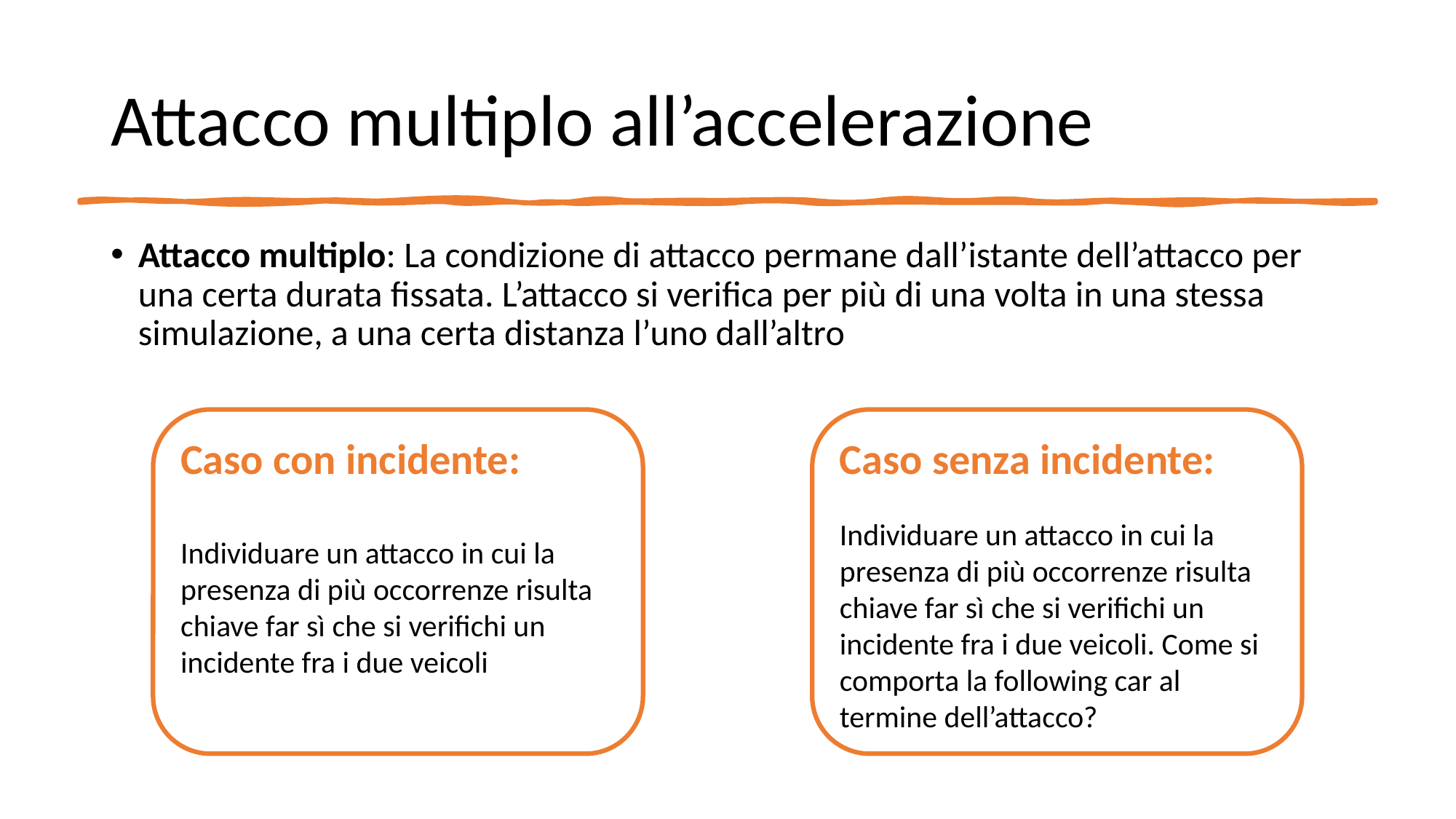

# Attacco multiplo all’accelerazione

Attacco multiplo: La condizione di attacco permane dall’istante dell’attacco per una certa durata fissata. L’attacco si verifica per più di una volta in una stessa simulazione, a una certa distanza l’uno dall’altro

Caso con incidente:

Individuare un attacco in cui la presenza di più occorrenze risulta chiave far sì che si verifichi un incidente fra i due veicoli
Caso senza incidente:

Individuare un attacco in cui la presenza di più occorrenze risulta chiave far sì che si verifichi un incidente fra i due veicoli. Come si comporta la following car al termine dell’attacco?